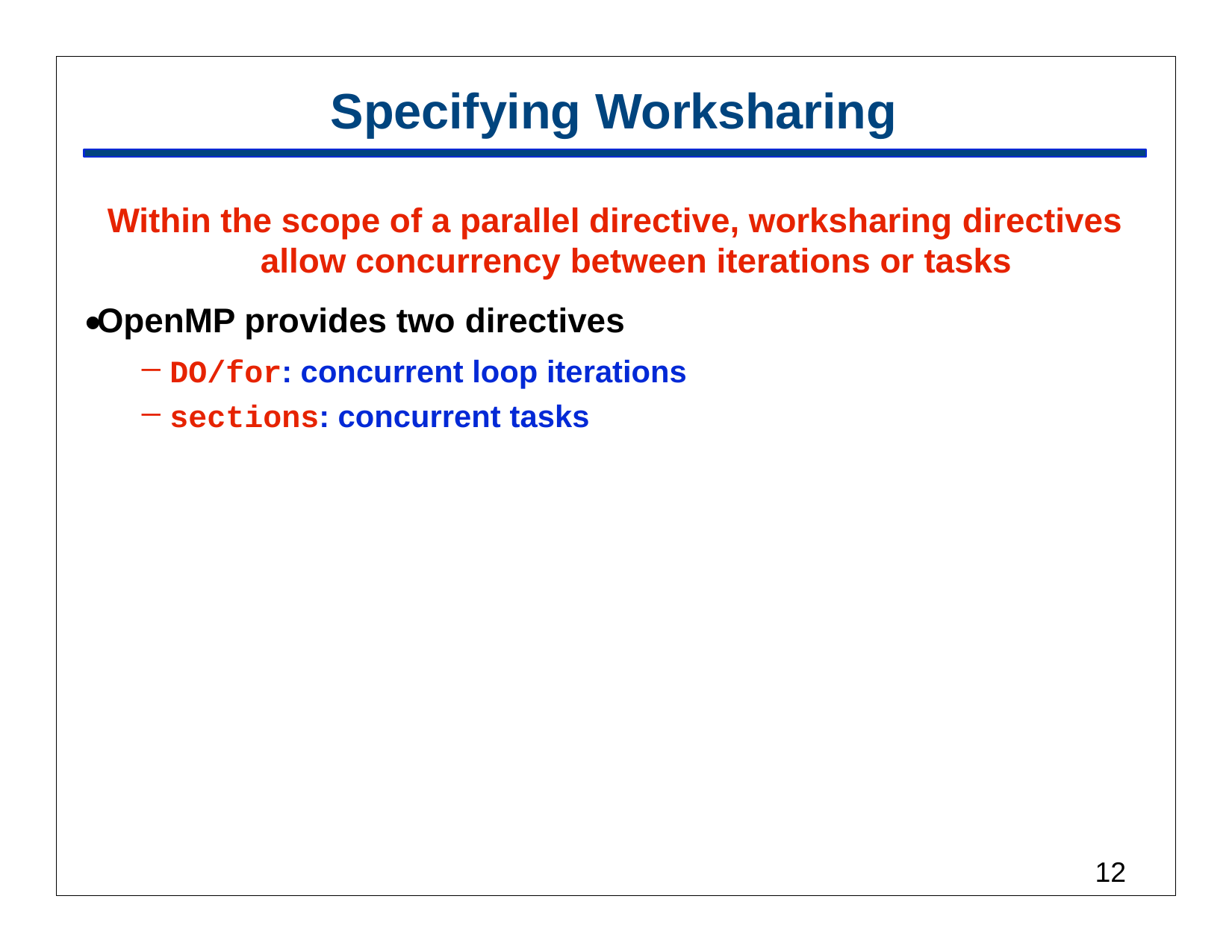

# Specifying Worksharing
Within the scope of a parallel directive, worksharing directives  allow concurrency between iterations or tasks
OpenMP provides two directives
DO/for: concurrent loop iterations
sections: concurrent tasks
•
12